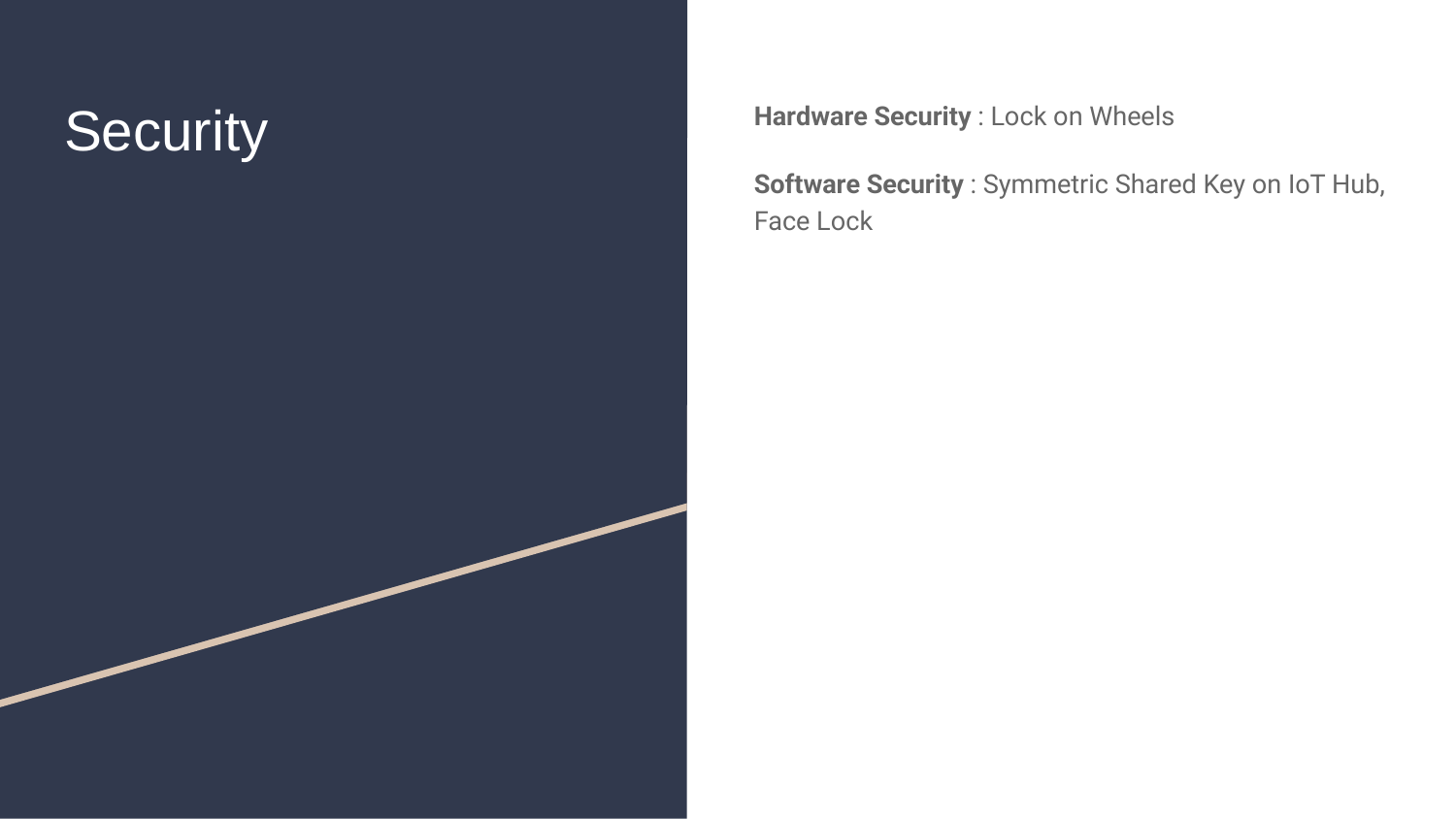

# Security
Hardware Security : Lock on Wheels
Software Security : Symmetric Shared Key on IoT Hub, Face Lock